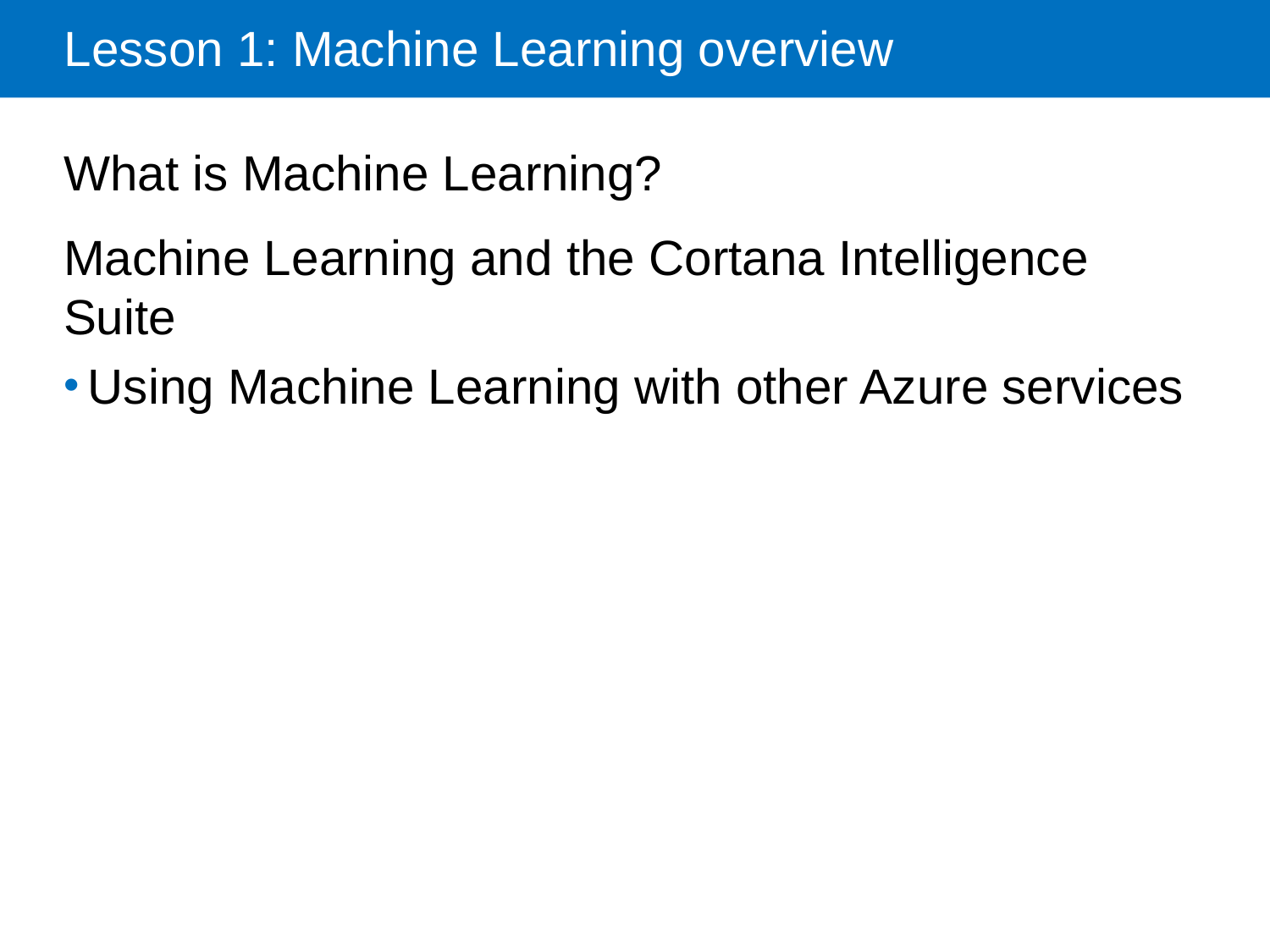

# Lesson 1: Machine Learning overview
What is Machine Learning?
Machine Learning and the Cortana Intelligence Suite
Using Machine Learning with other Azure services